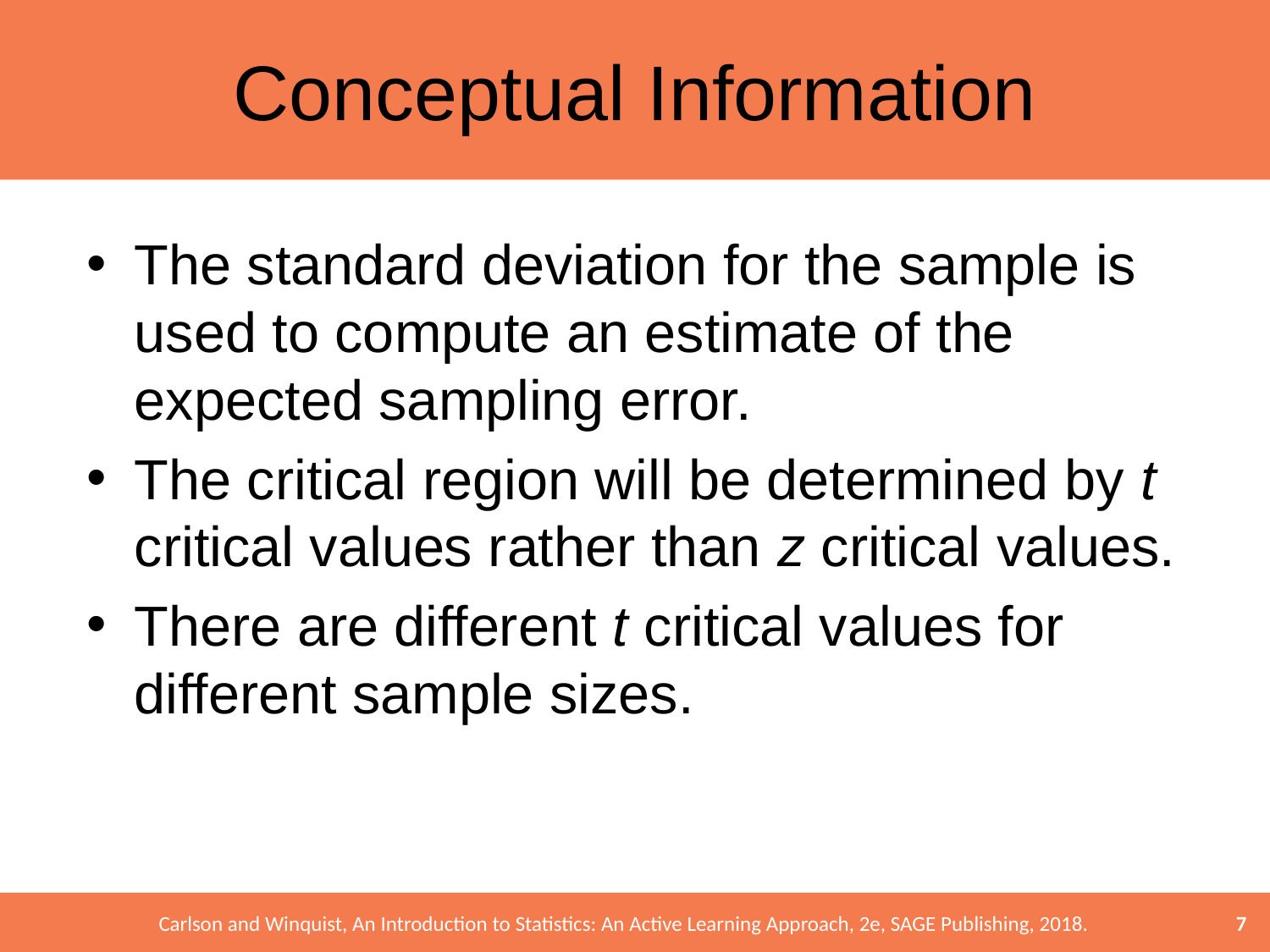

# Conceptual Information
The standard deviation for the sample is used to compute an estimate of the expected sampling error.
The critical region will be determined by t critical values rather than z critical values.
There are different t critical values for different sample sizes.
7
Carlson and Winquist, An Introduction to Statistics: An Active Learning Approach, 2e, SAGE Publishing, 2018.